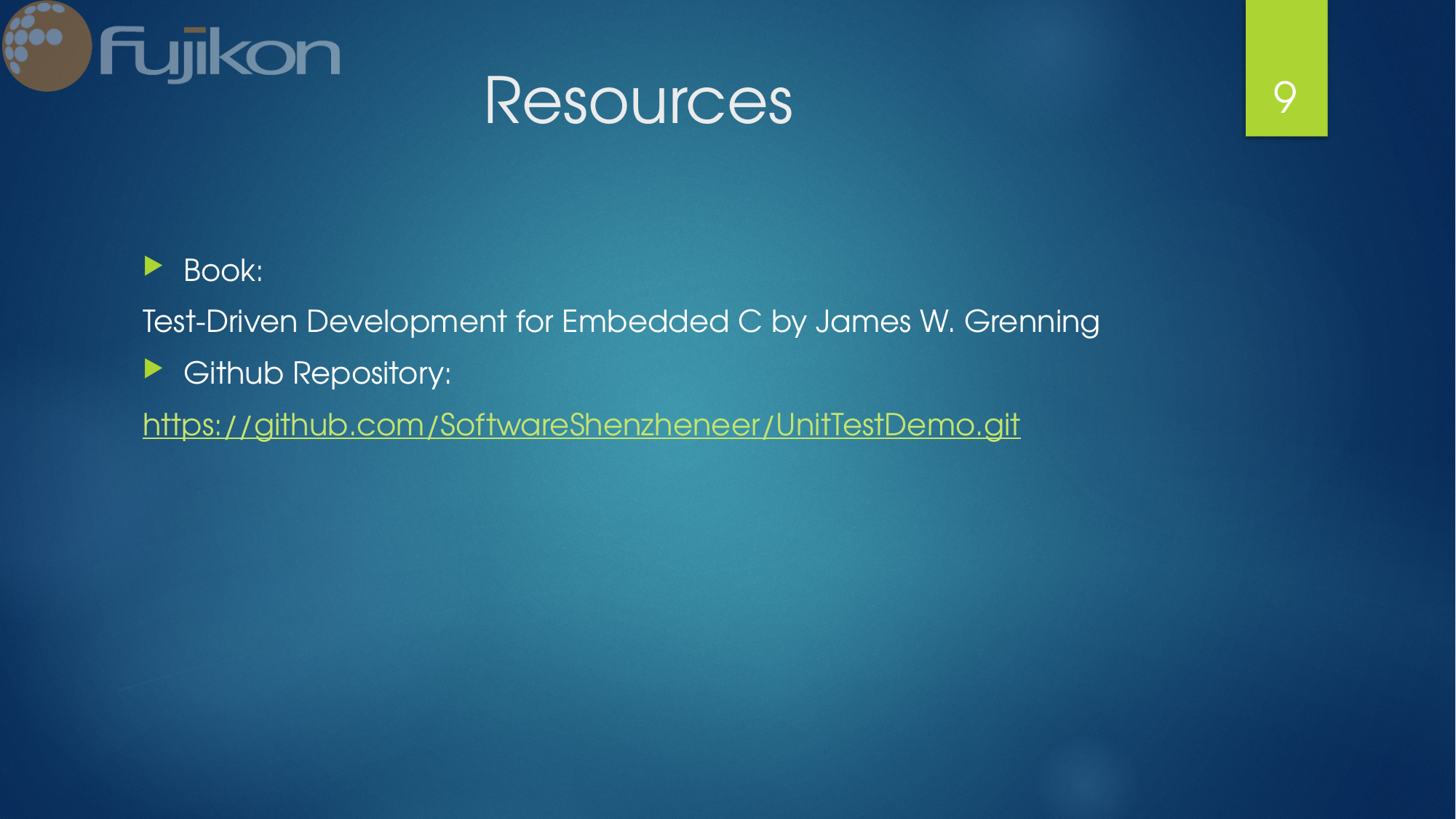

9
# Resources
Book:
Test-Driven Development for Embedded C by James W. Grenning
Github Repository:
https://github.com/SoftwareShenzheneer/UnitTestDemo.git